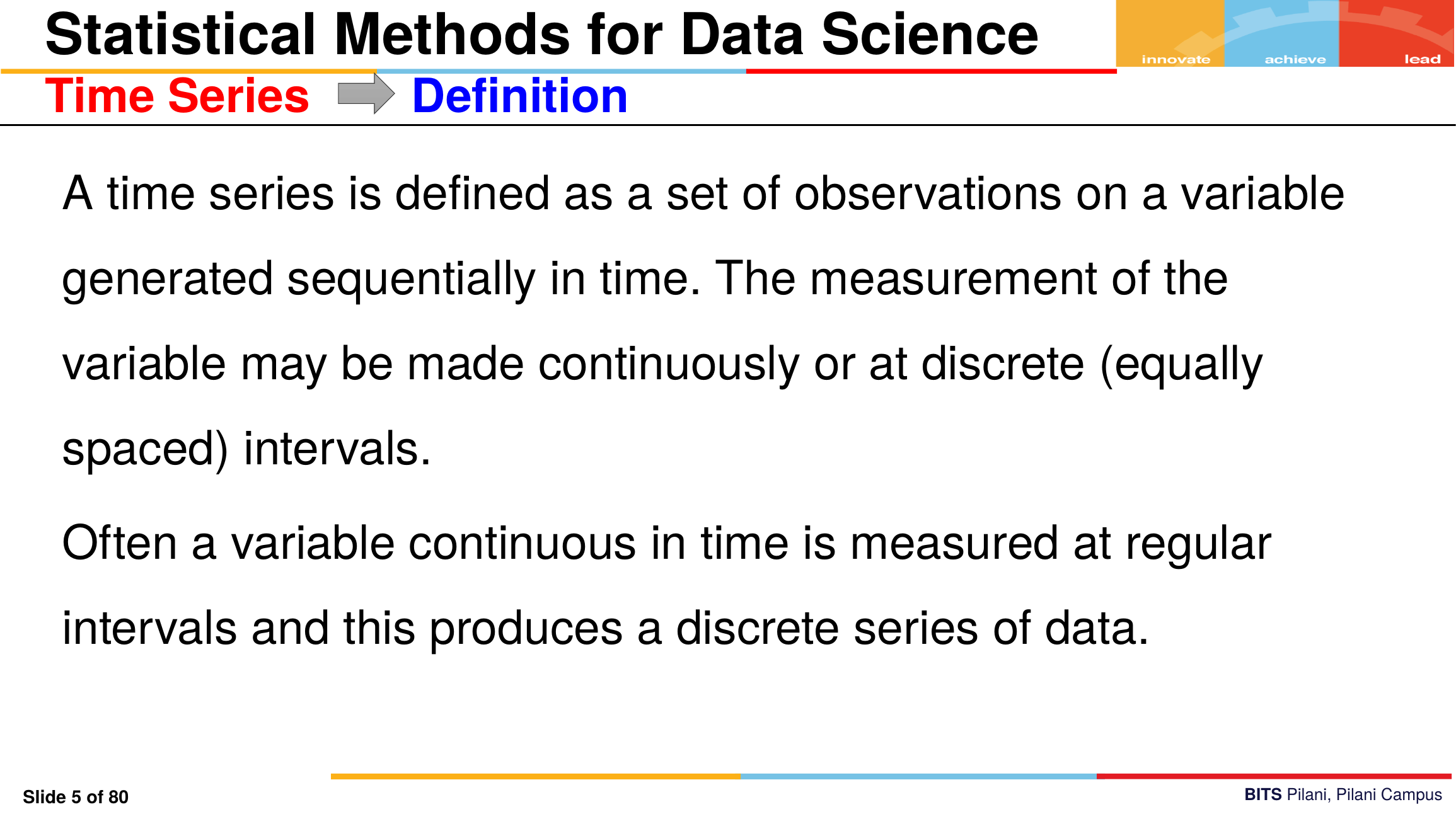

Statistical Methods for Data Science
Time Series
Definition

A time series is defined as a set of observations on a variable generated sequentially in time. The measurement of the variable may be made continuously or at discrete (equally spaced) intervals.
Often a variable continuous in time is measured at regular intervals and this produces a discrete series of data.